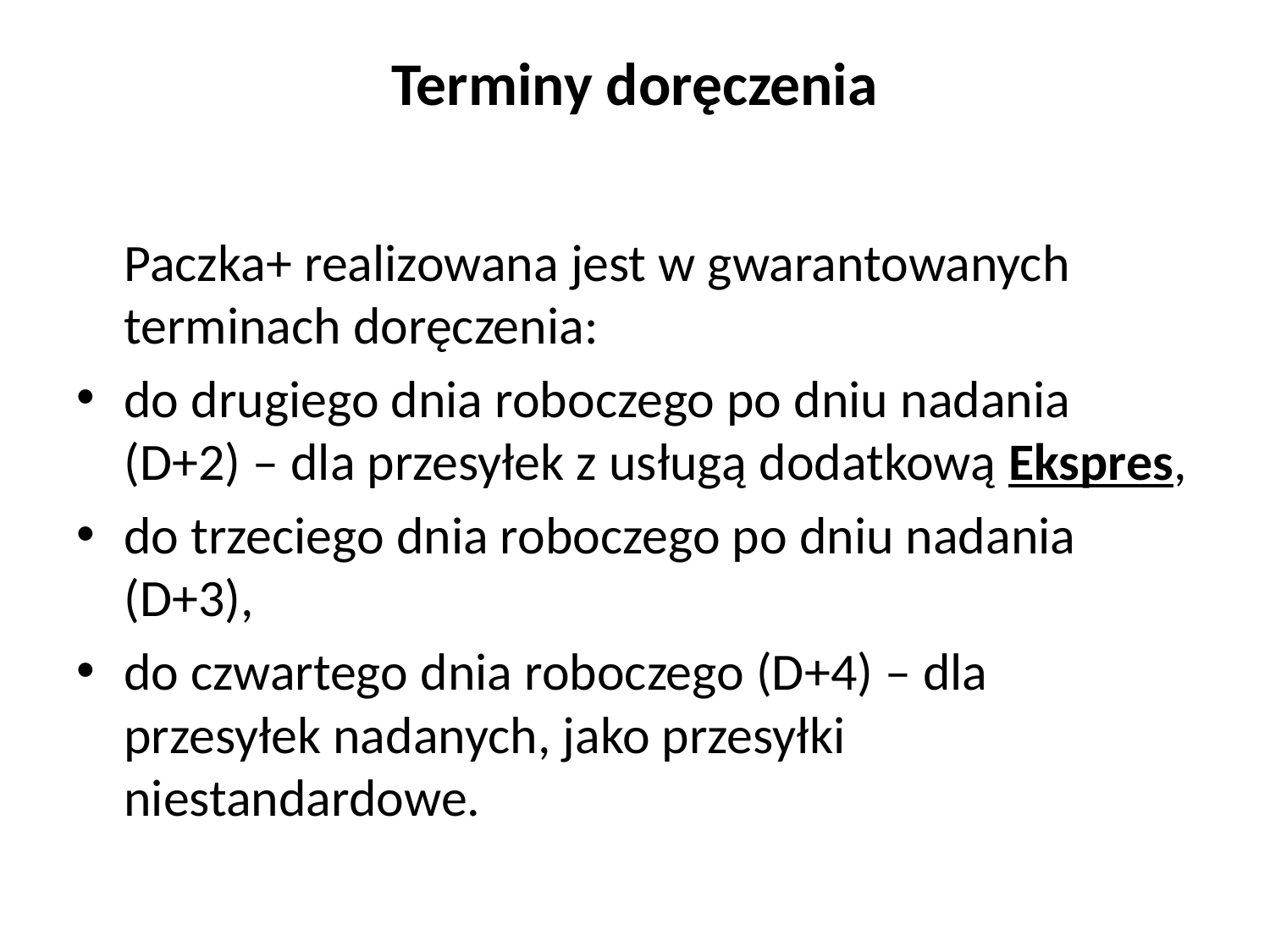

# Terminy doręczenia
	Paczka+ realizowana jest w gwarantowanych terminach doręczenia:
do drugiego dnia roboczego po dniu nadania (D+2) – dla przesyłek z usługą dodatkową Ekspres,
do trzeciego dnia roboczego po dniu nadania (D+3),
do czwartego dnia roboczego (D+4) – dla przesyłek nadanych, jako przesyłki niestandardowe.